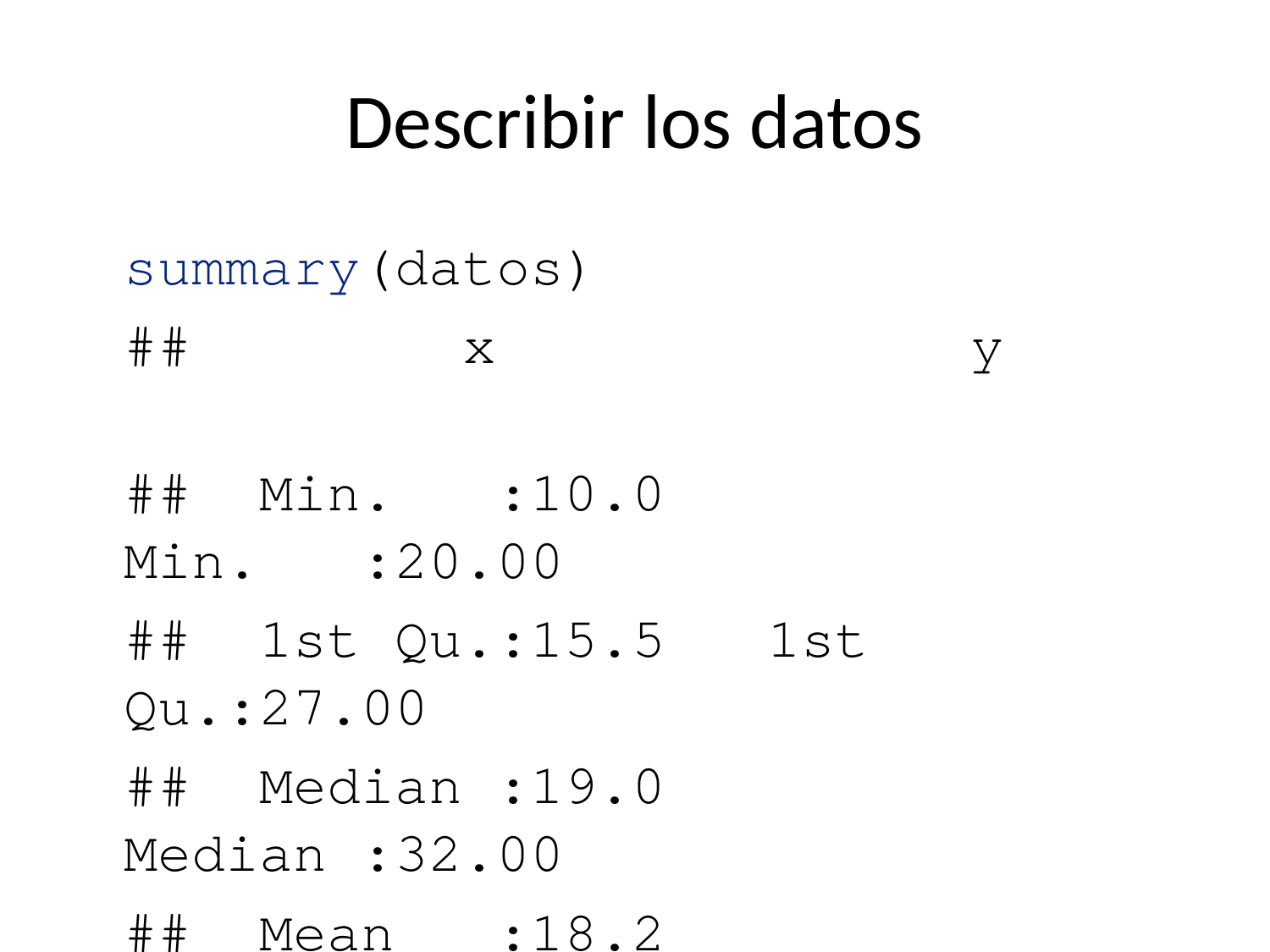

# Describir los datos
summary(datos)
##        x              y
##  Min.   :10.0   Min.   :20.00
##  1st Qu.:15.5   1st Qu.:27.00
##  Median :19.0   Median :32.00
##  Mean   :18.2   Mean   :30.53
##  3rd Qu.:21.0   3rd Qu.:34.00
##  Max.   :24.0   Max.   :38.00